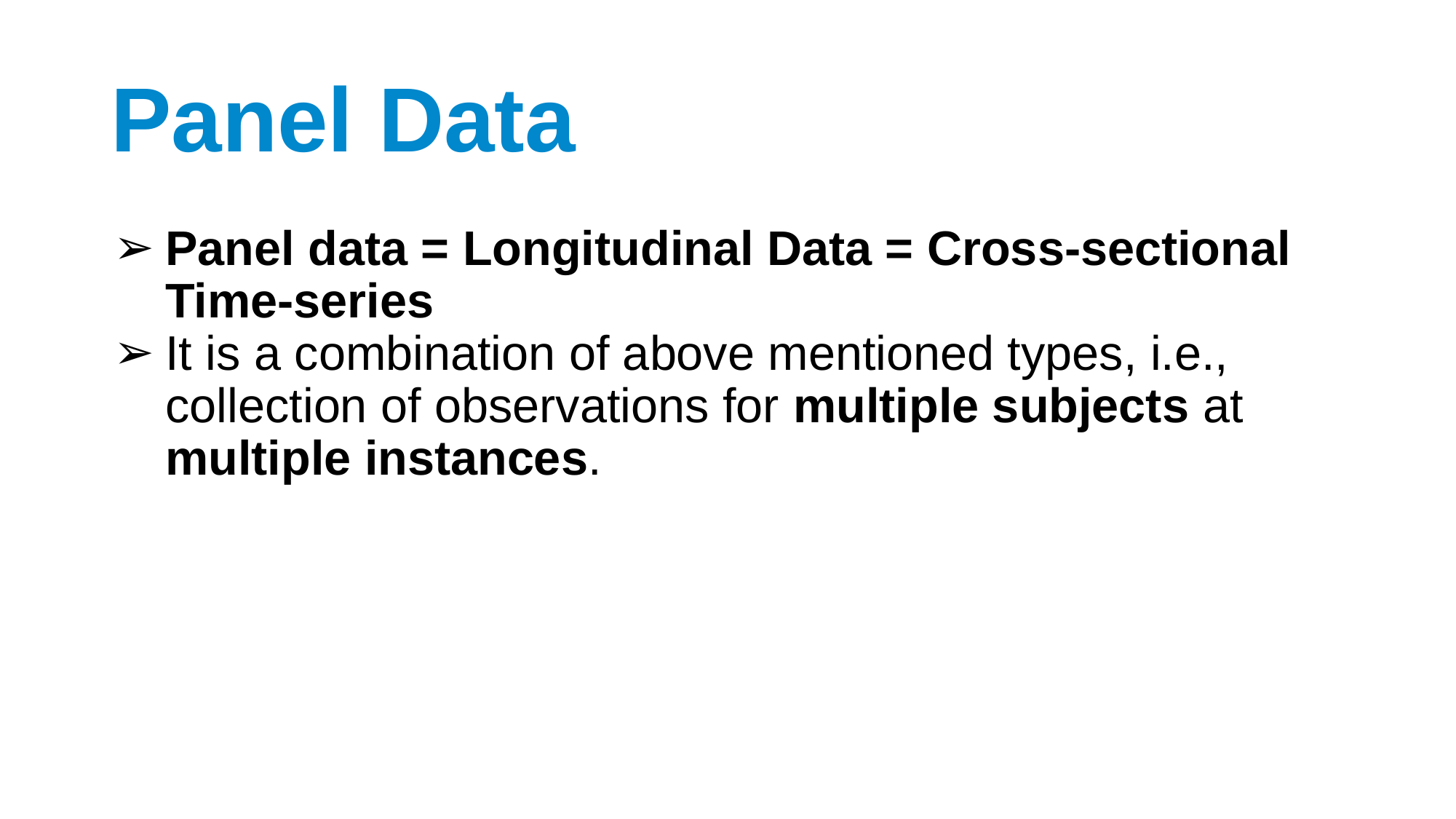

# Panel Data
Panel data = Longitudinal Data = Cross-sectional Time-series
It is a combination of above mentioned types, i.e., collection of observations for multiple subjects at multiple instances.